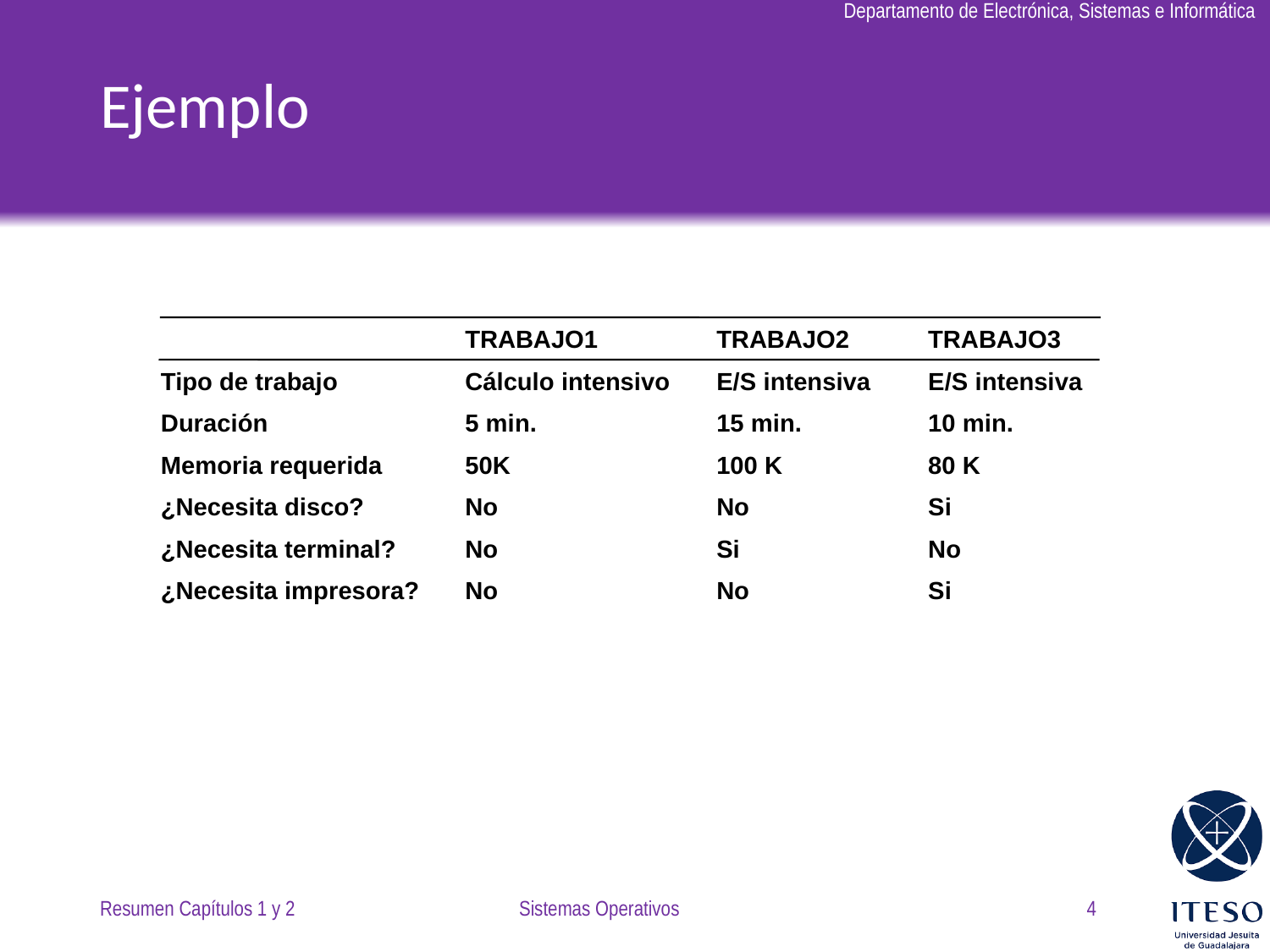

# Ejemplo

	TRABAJO1	TRABAJO2	TRABAJO3
Tipo de trabajo	Cálculo intensivo	E/S intensiva	E/S intensiva
Duración	5 min.	15 min.	10 min.
Memoria requerida	50K	100 K	80 K
¿Necesita disco?	No	No	Si
¿Necesita terminal?	No	Si	No
¿Necesita impresora?	No	No	Si

Resumen Capítulos 1 y 2
Sistemas Operativos
4